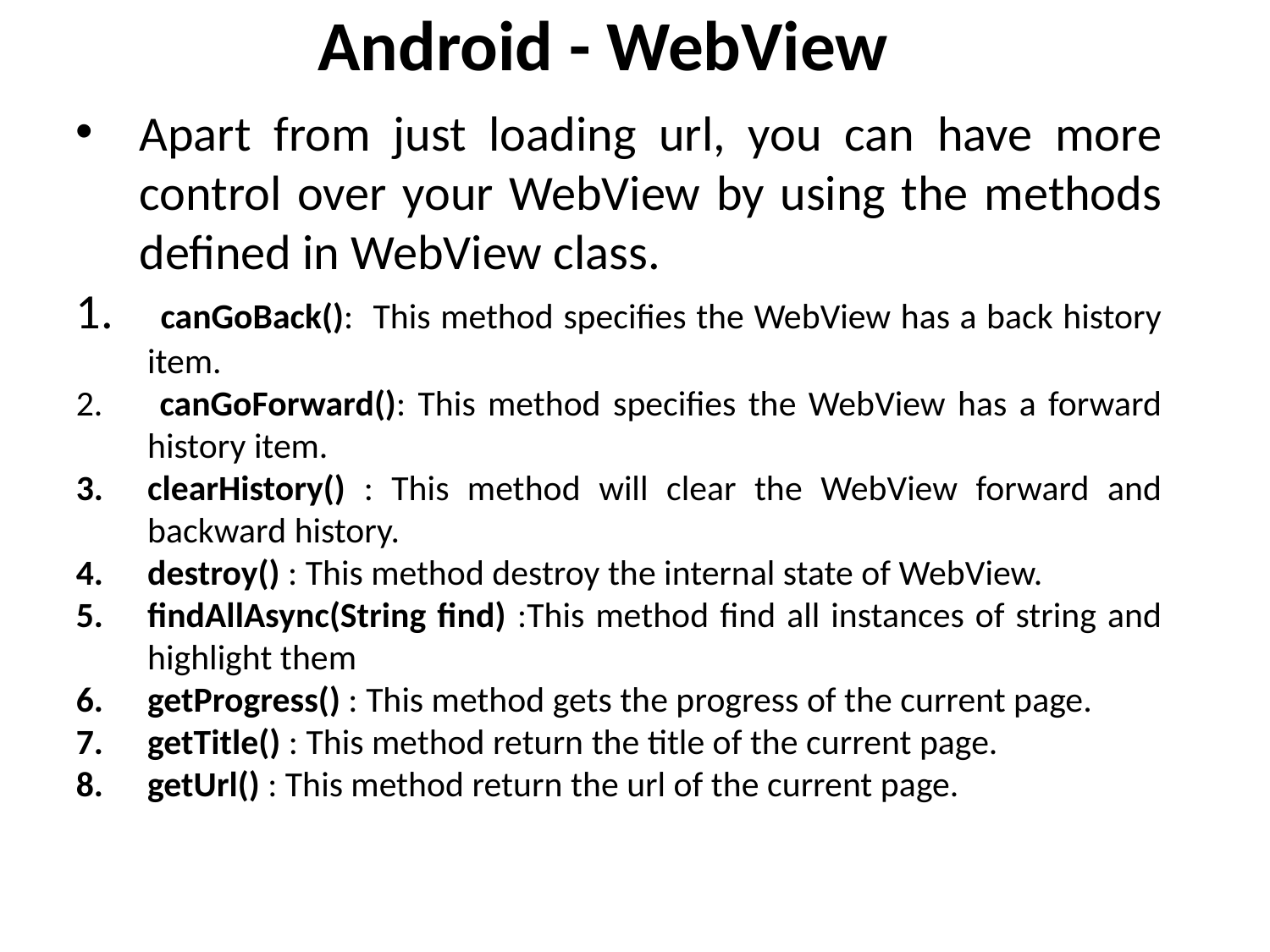

# Android - WebView
Apart from just loading url, you can have more control over your WebView by using the methods defined in WebView class.
 canGoBack():  This method specifies the WebView has a back history item.
 canGoForward(): This method specifies the WebView has a forward history item.
clearHistory() : This method will clear the WebView forward and backward history.
destroy() : This method destroy the internal state of WebView.
findAllAsync(String find) :This method find all instances of string and highlight them
getProgress() : This method gets the progress of the current page.
getTitle() : This method return the title of the current page.
getUrl() : This method return the url of the current page.